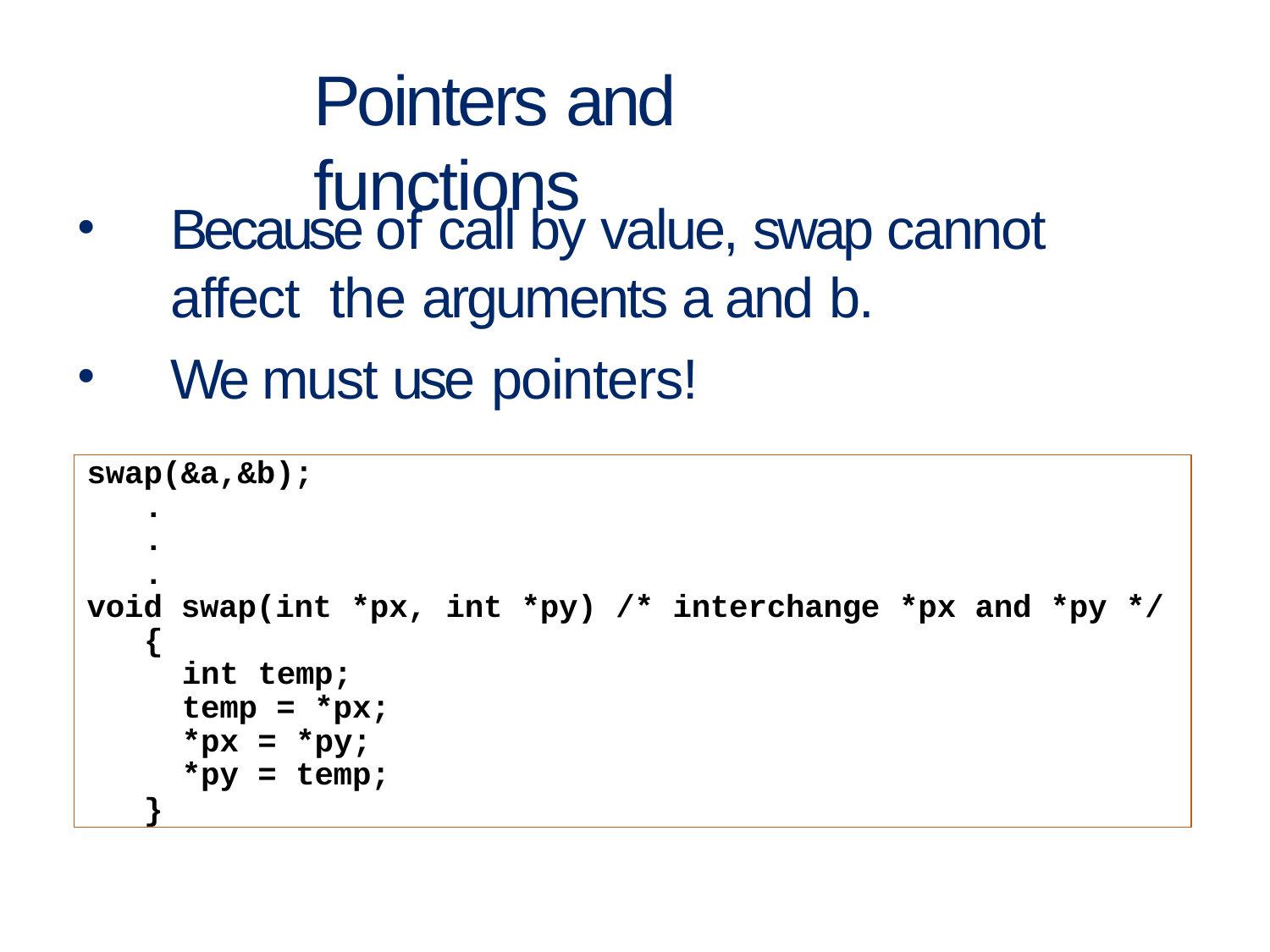

# Pointers and functions
Because of call by value, swap cannot affect  the arguments a and b.
We must use pointers!
swap(&a,&b);
.
.
.
void swap(int *px, int *py) /* interchange *px and *py */
{
int temp;
temp = *px;
*px = *py;
*py = temp;
}